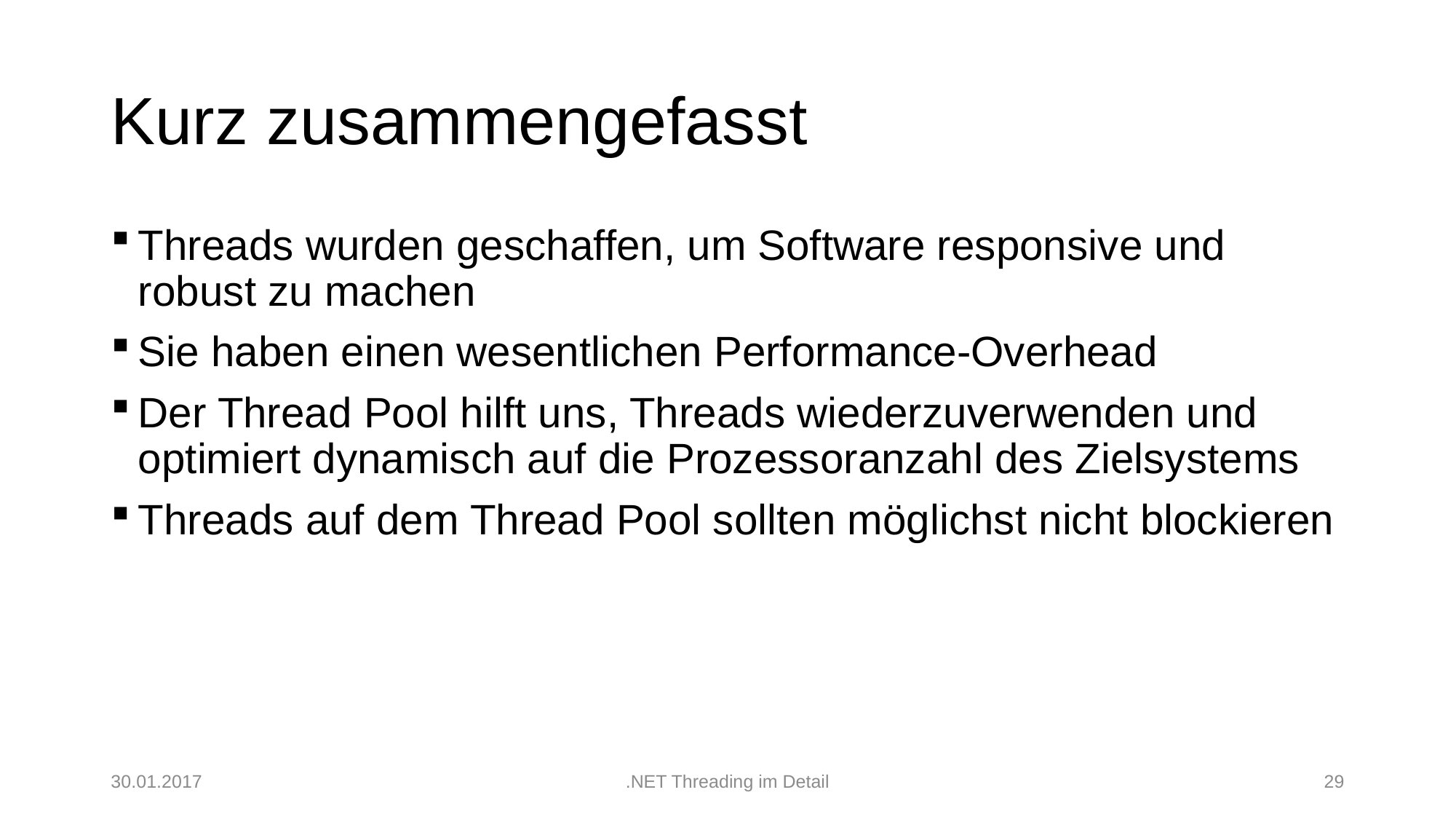

# Kurz zusammengefasst
Threads wurden geschaffen, um Software responsive und robust zu machen
Sie haben einen wesentlichen Performance-Overhead
Der Thread Pool hilft uns, Threads wiederzuverwenden und optimiert dynamisch auf die Prozessoranzahl des Zielsystems
Threads auf dem Thread Pool sollten möglichst nicht blockieren
30.01.2017
.NET Threading im Detail
29